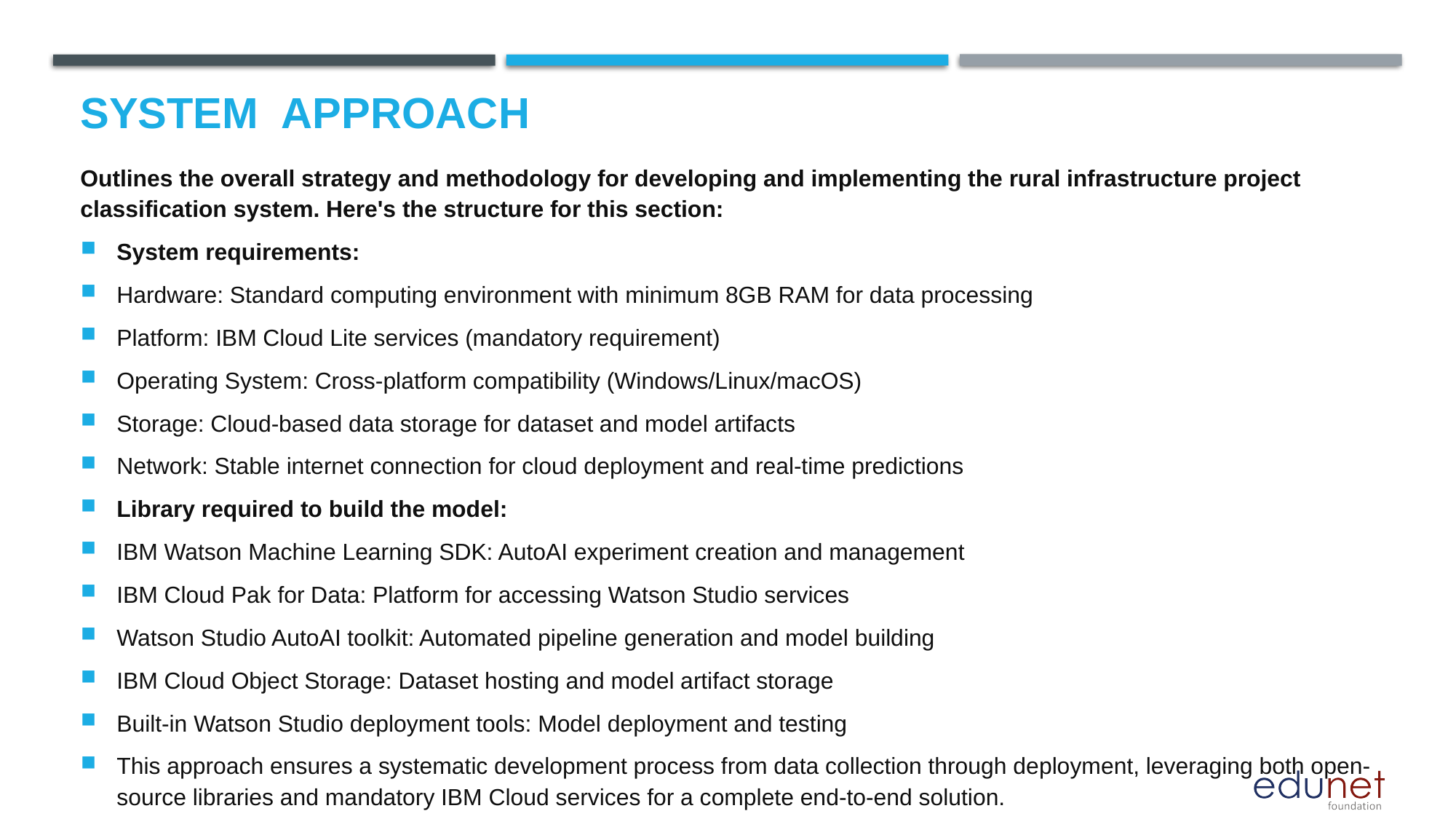

# System  Approach
Outlines the overall strategy and methodology for developing and implementing the rural infrastructure project classification system. Here's the structure for this section:
System requirements:
Hardware: Standard computing environment with minimum 8GB RAM for data processing
Platform: IBM Cloud Lite services (mandatory requirement)
Operating System: Cross-platform compatibility (Windows/Linux/macOS)
Storage: Cloud-based data storage for dataset and model artifacts
Network: Stable internet connection for cloud deployment and real-time predictions
Library required to build the model:
IBM Watson Machine Learning SDK: AutoAI experiment creation and management
IBM Cloud Pak for Data: Platform for accessing Watson Studio services
Watson Studio AutoAI toolkit: Automated pipeline generation and model building
IBM Cloud Object Storage: Dataset hosting and model artifact storage
Built-in Watson Studio deployment tools: Model deployment and testing
This approach ensures a systematic development process from data collection through deployment, leveraging both open-source libraries and mandatory IBM Cloud services for a complete end-to-end solution.